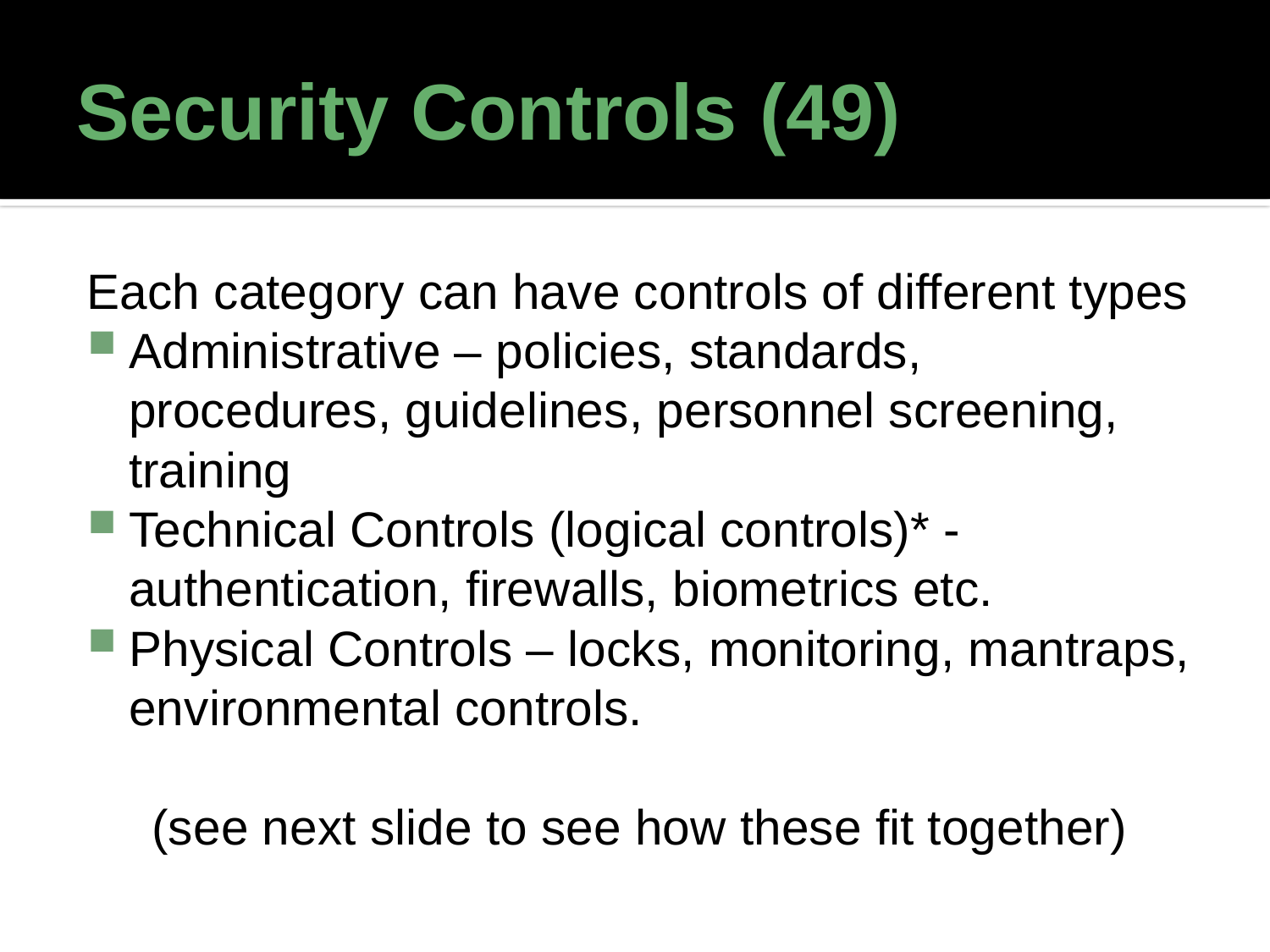

# Security Controls (49)
Each category can have controls of different types
Administrative – policies, standards, procedures, guidelines, personnel screening, training
Technical Controls (logical controls)* - authentication, firewalls, biometrics etc.
Physical Controls – locks, monitoring, mantraps, environmental controls.

(see next slide to see how these fit together)